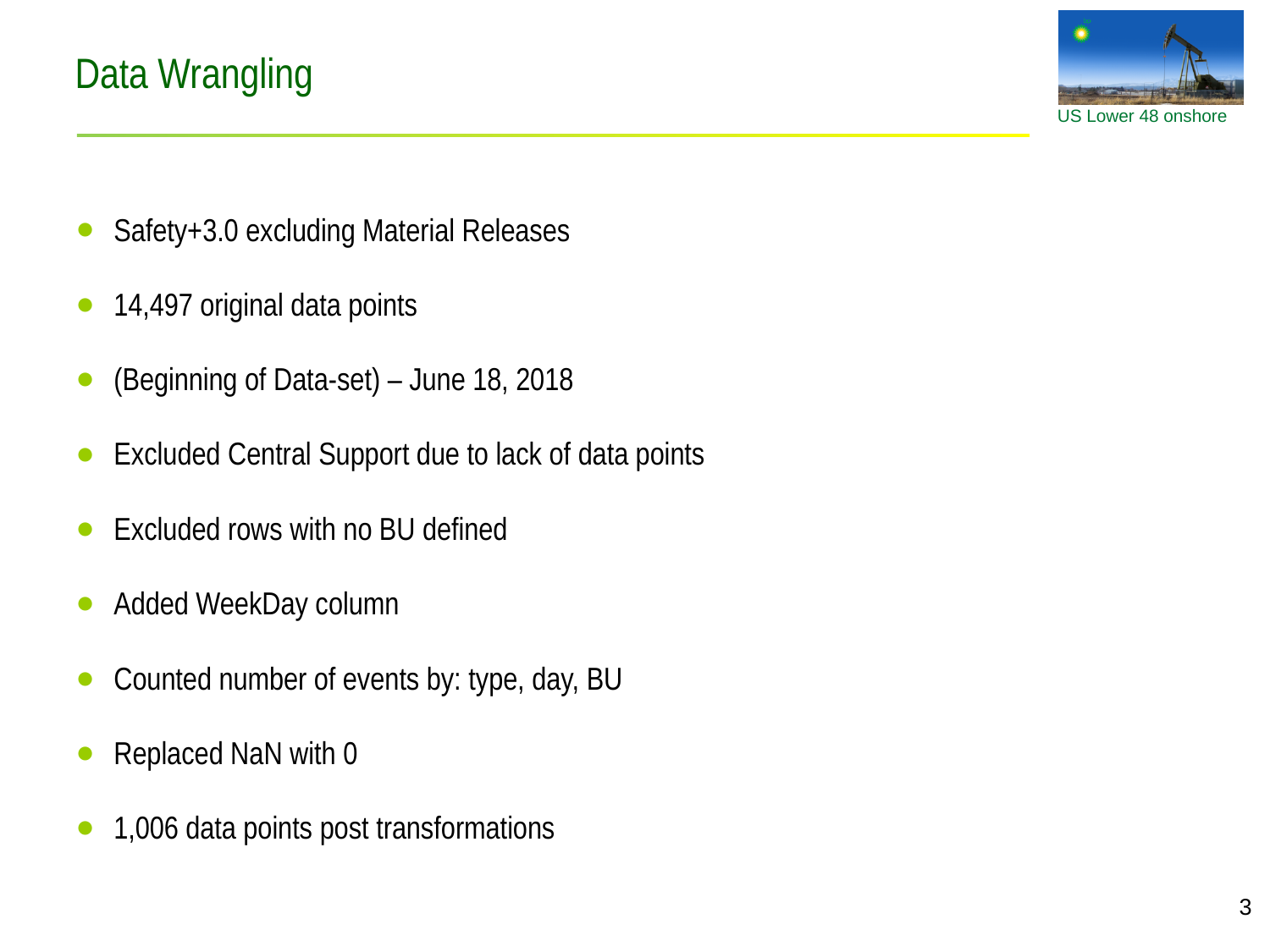

Data Wrangling
Safety+3.0 excluding Material Releases
14,497 original data points
(Beginning of Data-set) – June 18, 2018
Excluded Central Support due to lack of data points
Excluded rows with no BU defined
Added WeekDay column
Counted number of events by: type, day, BU
Replaced NaN with 0
1,006 data points post transformations

3